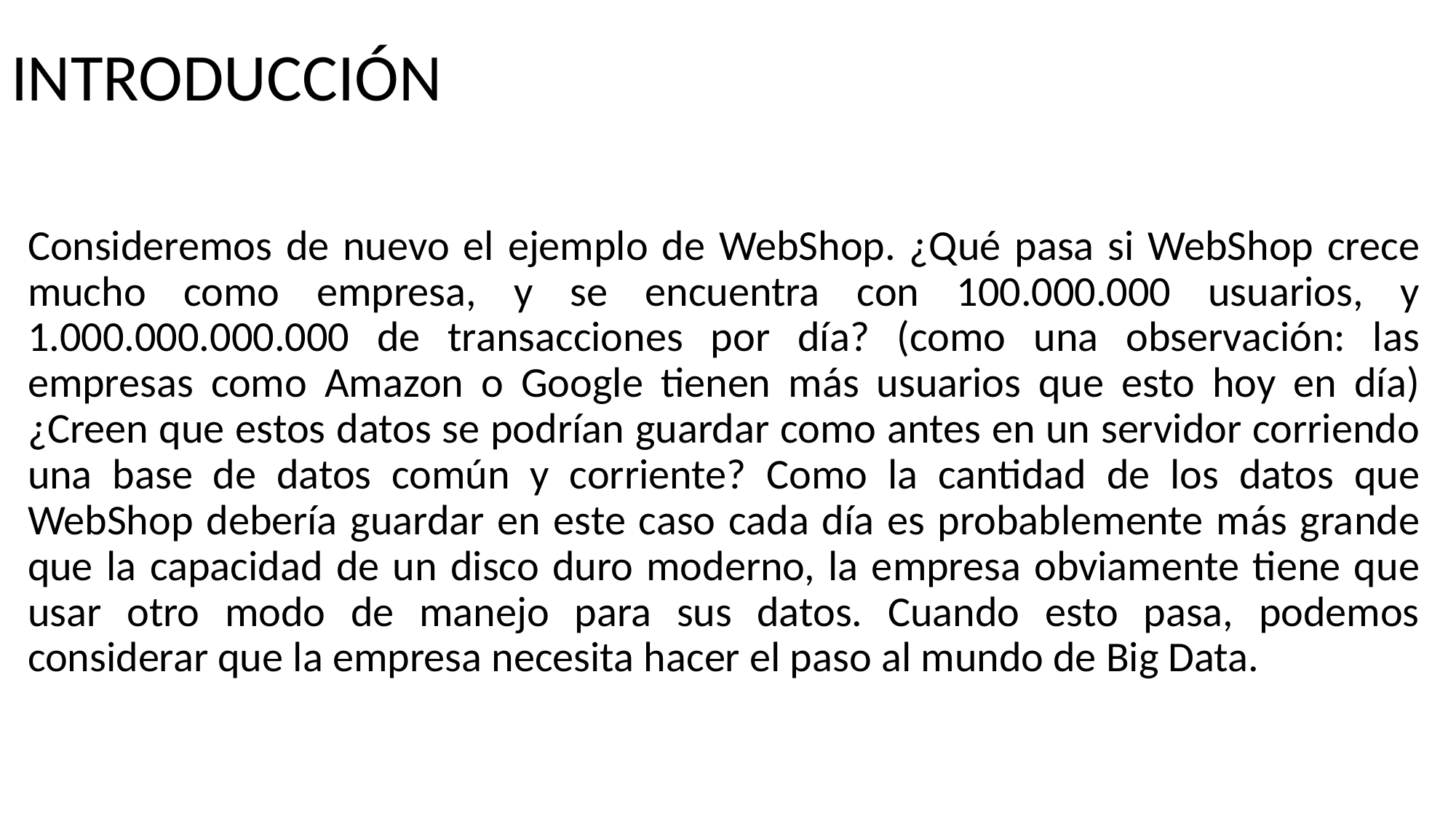

# INTRODUCCIÓN
Consideremos de nuevo el ejemplo de WebShop. ¿Qué pasa si WebShop crece mucho como empresa, y se encuentra con 100.000.000 usuarios, y 1.000.000.000.000 de transacciones por día? (como una observación: las empresas como Amazon o Google tienen más usuarios que esto hoy en día) ¿Creen que estos datos se podrían guardar como antes en un servidor corriendo una base de datos común y corriente? Como la cantidad de los datos que WebShop debería guardar en este caso cada día es probablemente más grande que la capacidad de un disco duro moderno, la empresa obviamente tiene que usar otro modo de manejo para sus datos. Cuando esto pasa, podemos considerar que la empresa necesita hacer el paso al mundo de Big Data.